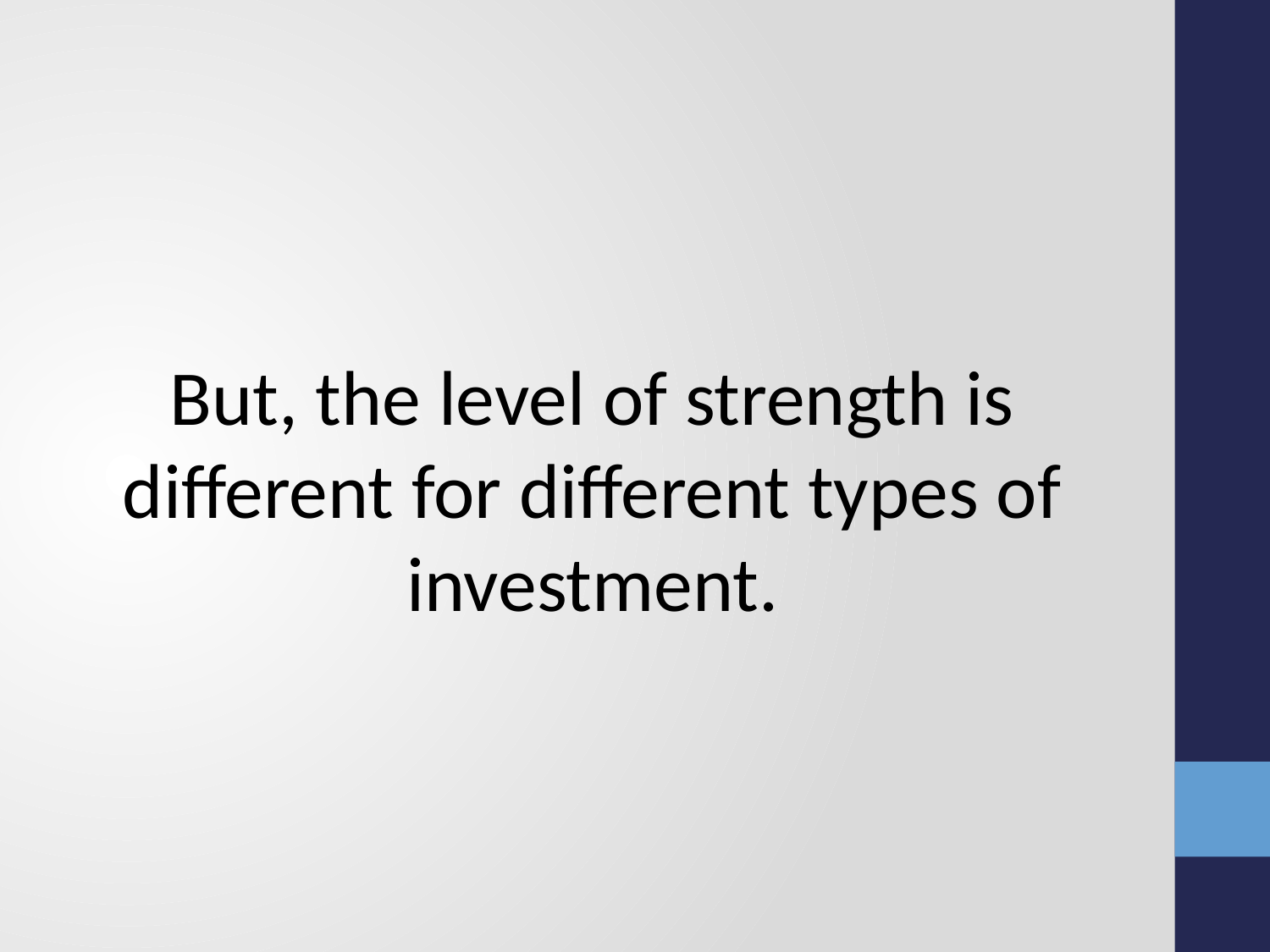

#
But, the level of strength is different for different types of investment.